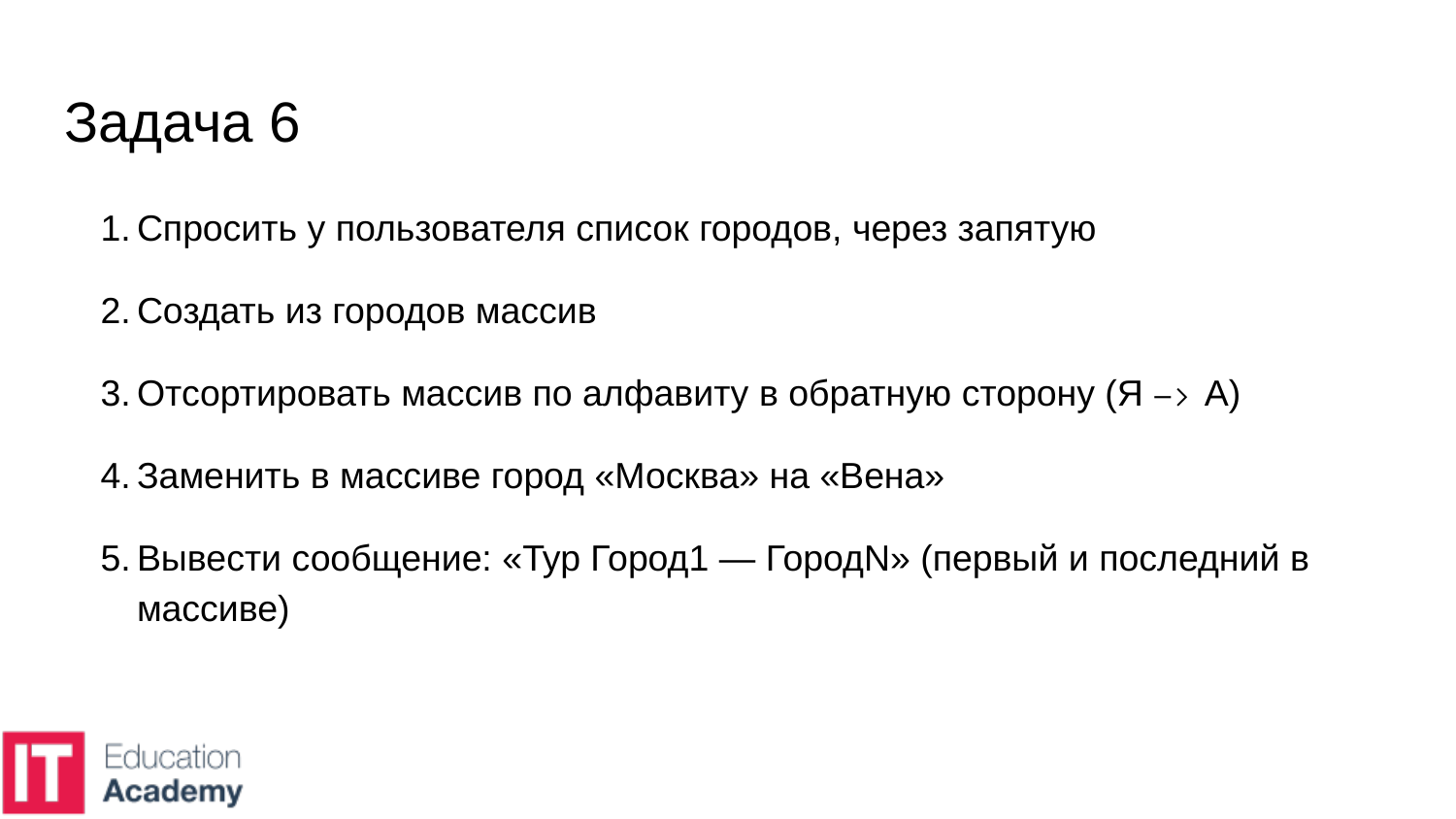

# Задача 6
Спросить у пользователя список городов, через запятую
Создать из городов массив
Отсортировать массив по алфавиту в обратную сторону (Я -> А)
Заменить в массиве город «Москва» на «Вена»
Вывести сообщение: «Тур Город1 — ГородN» (первый и последний в массиве)